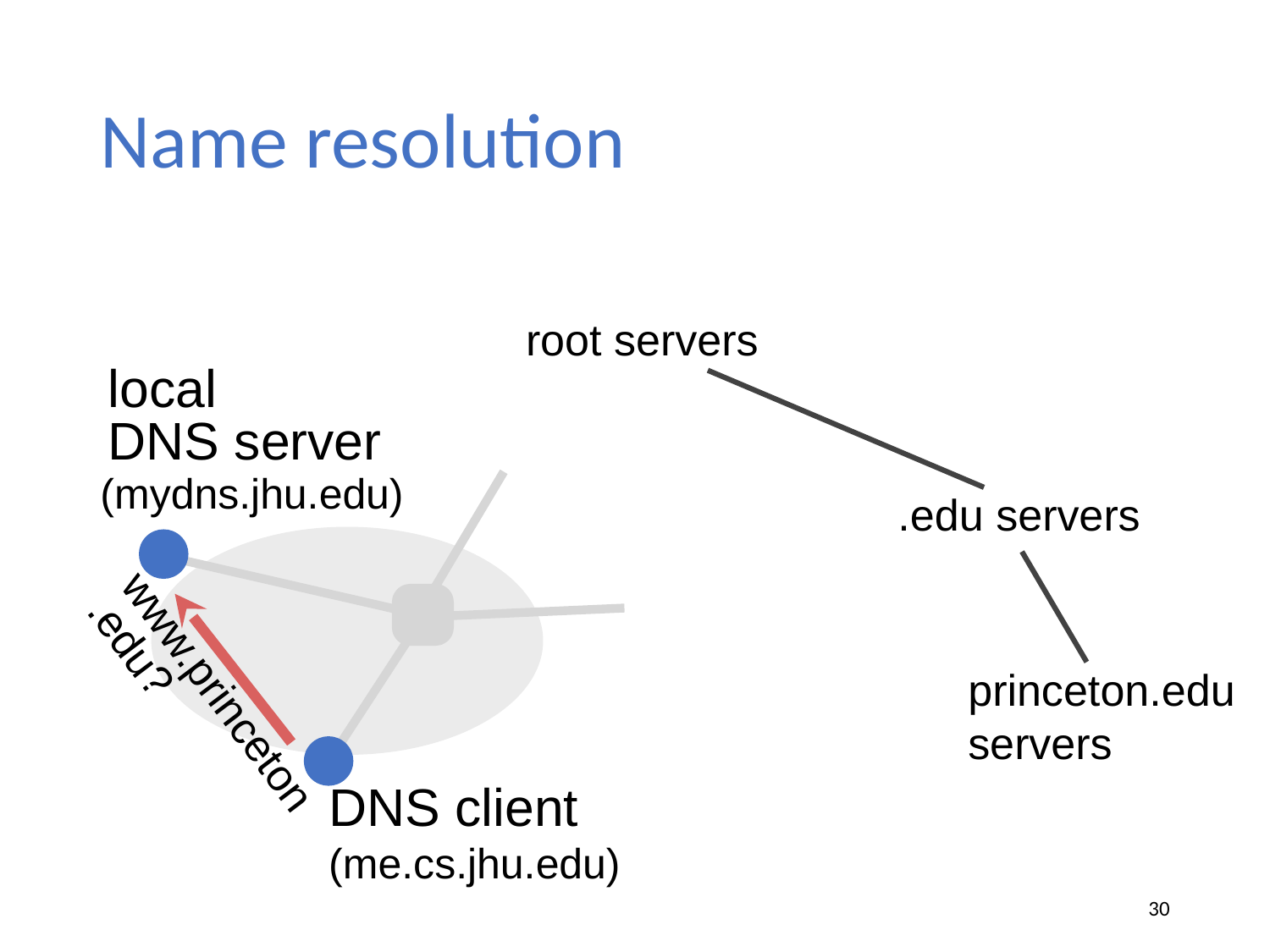

# Name resolution
root servers
local

DNS server
(mydns.jhu.edu)

DNS client
(me.cs.jhu.edu)
.edu servers

princeton.edu  servers
www.princeton.edu?
30